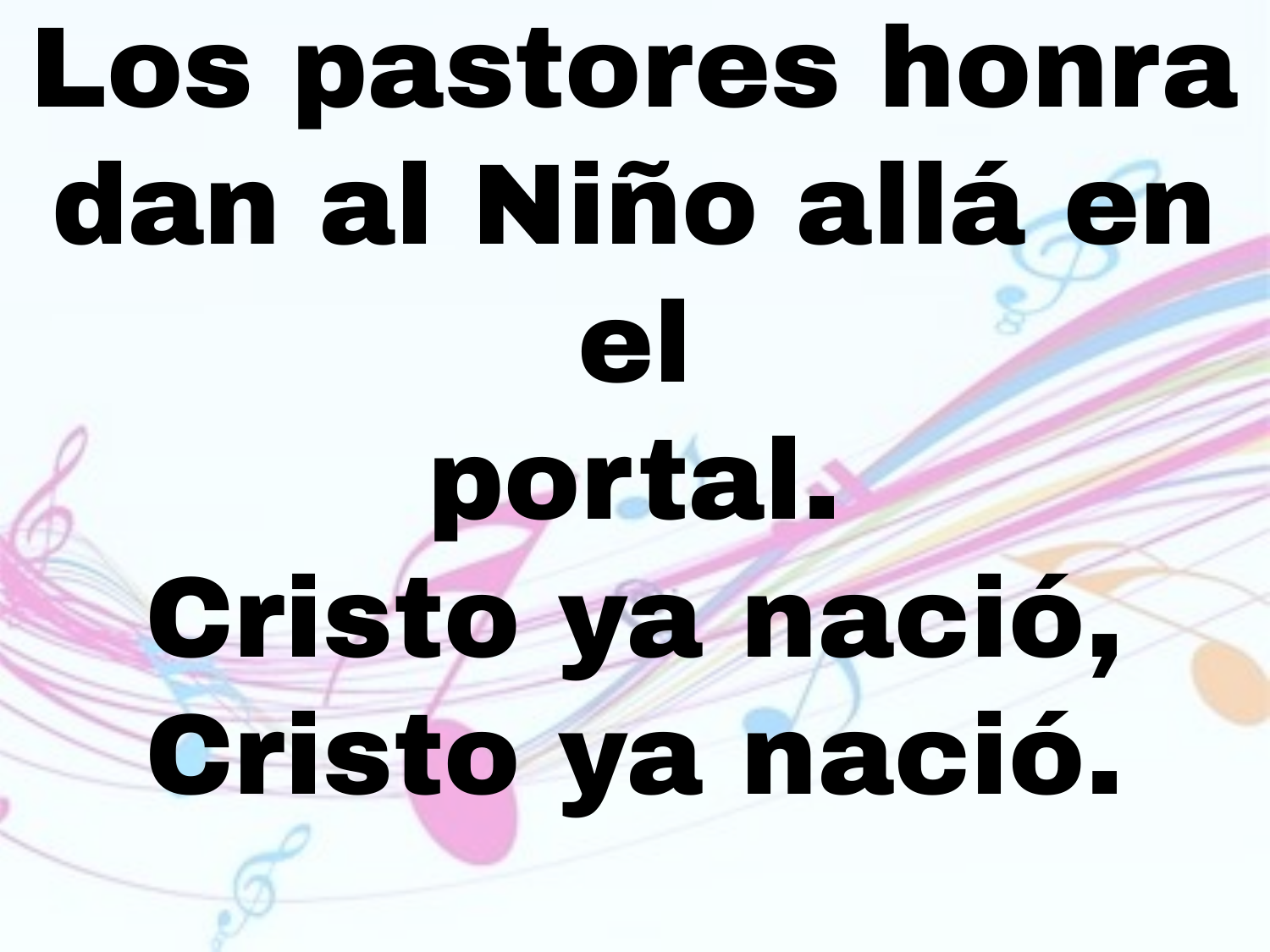

Los pastores honra dan al Niño allá en el
portal.
Cristo ya nació, Cristo ya nació.